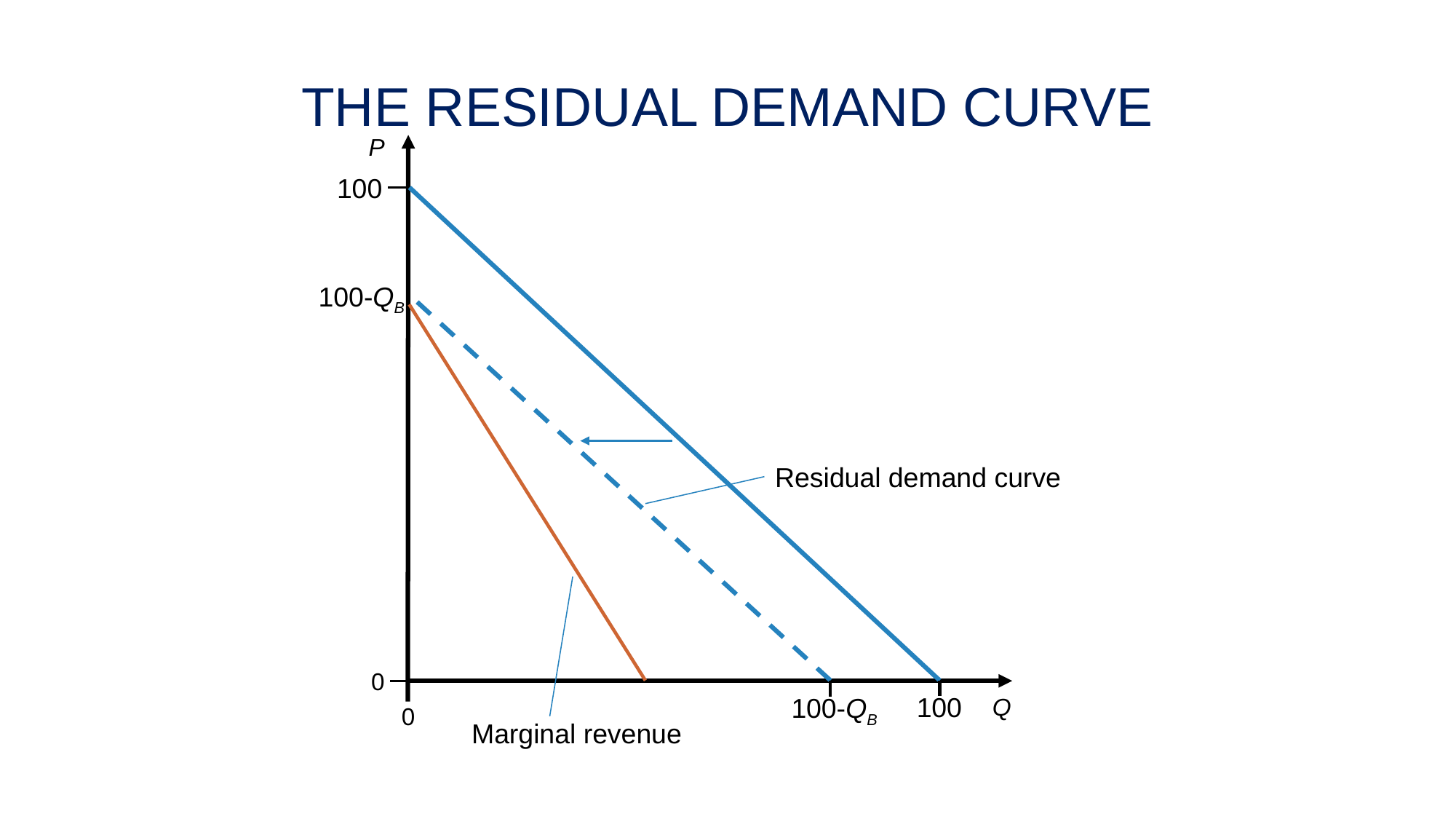

the Residual demand curve
P
100
100-QB
Residual demand curve
0
100
100-QB
Q
0
Marginal revenue